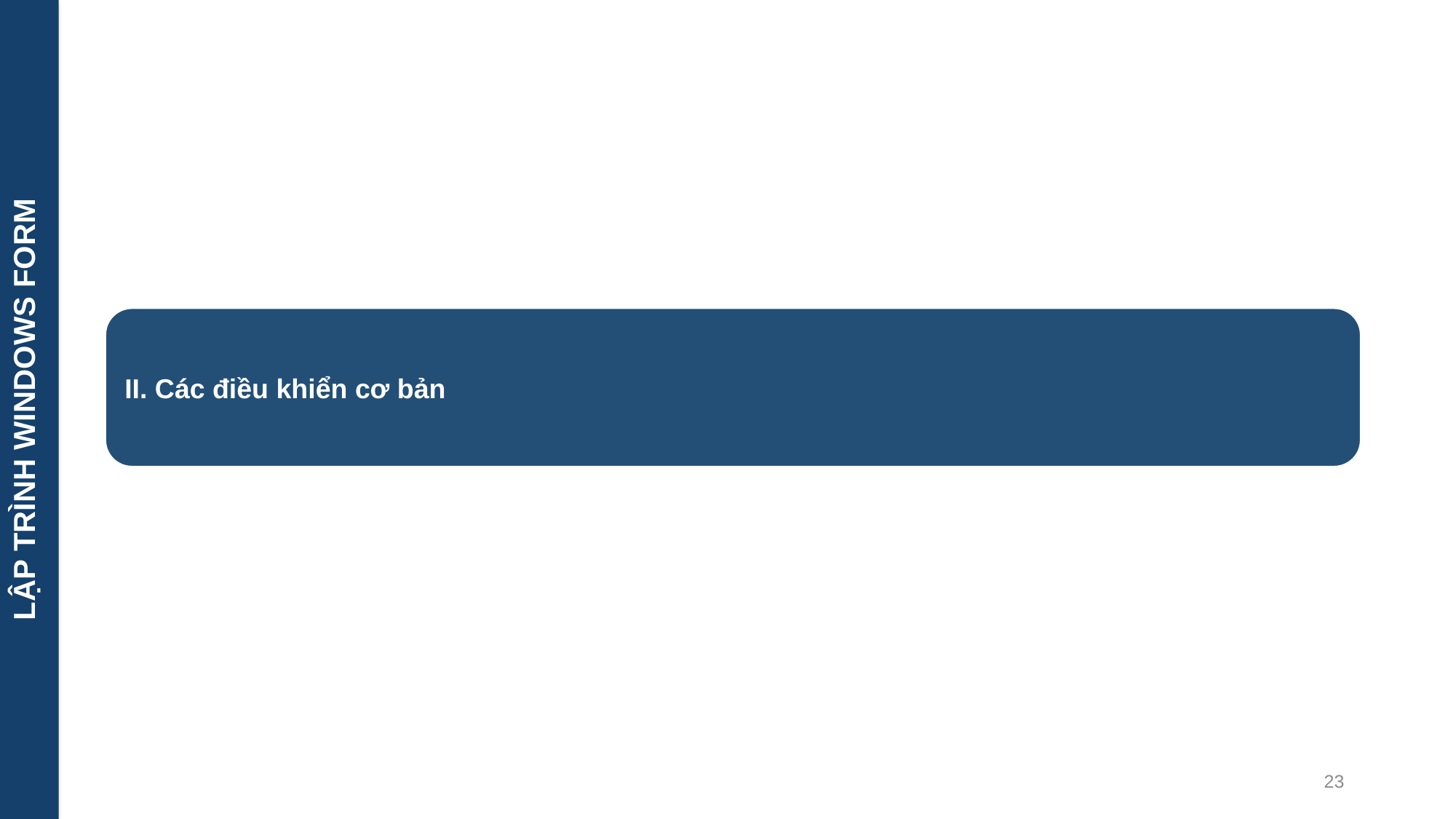

LẬP TRÌNH WINDOWS FORM
II. Các điều khiển cơ bản
23